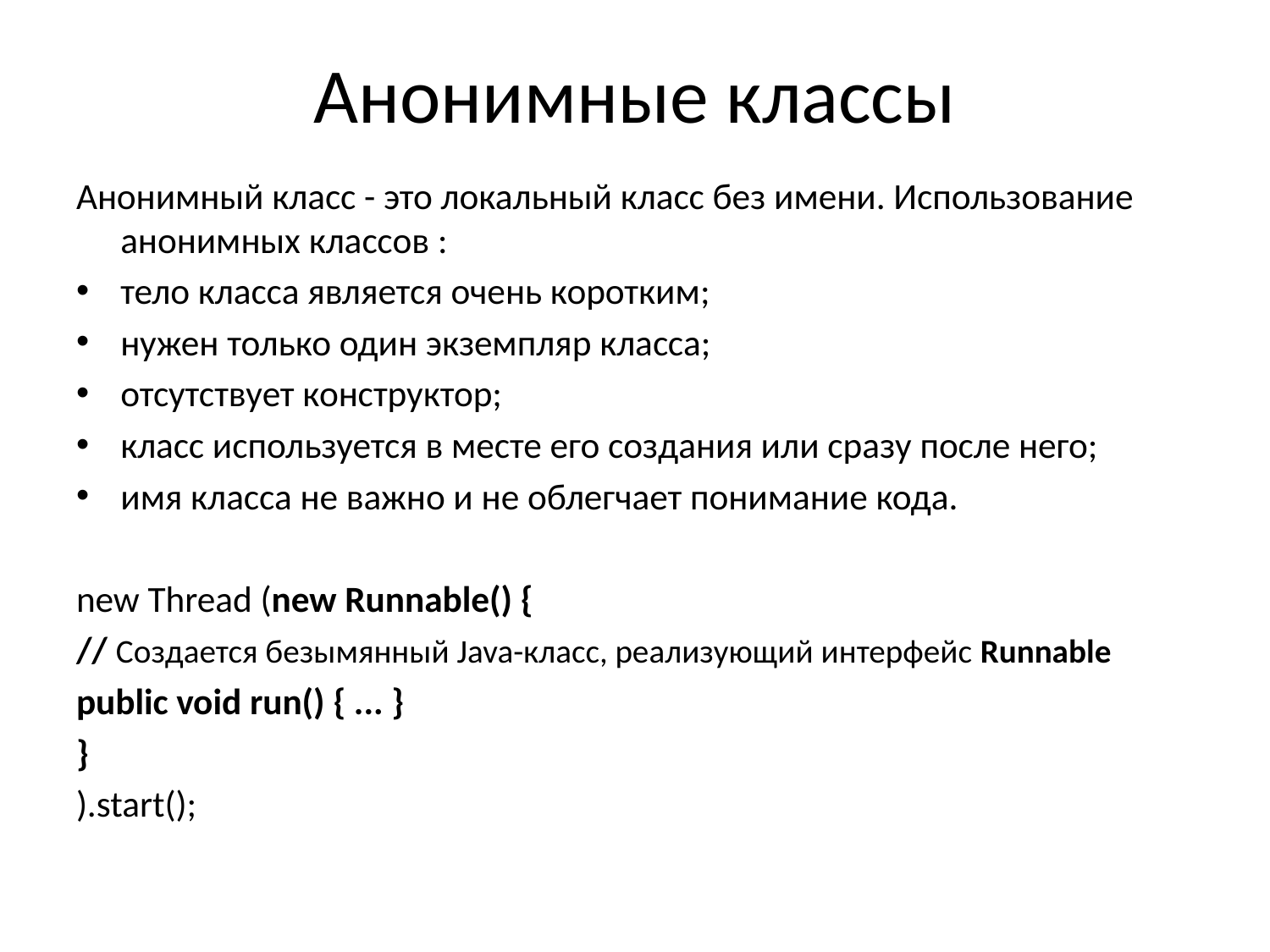

# Анонимные классы
Анонимный класс - это локальный класс без имени. Использование анонимных классов :
тело класса является очень коротким;
нужен только один экземпляр класса;
отсутствует конструктор;
класс используется в месте его создания или сразу после него;
имя класса не важно и не облегчает понимание кода.

new Thread (new Runnable() {
// Создается безымянный Java-класс, реализующий интерфейс Runnable
public void run() { ... }
}
).start();